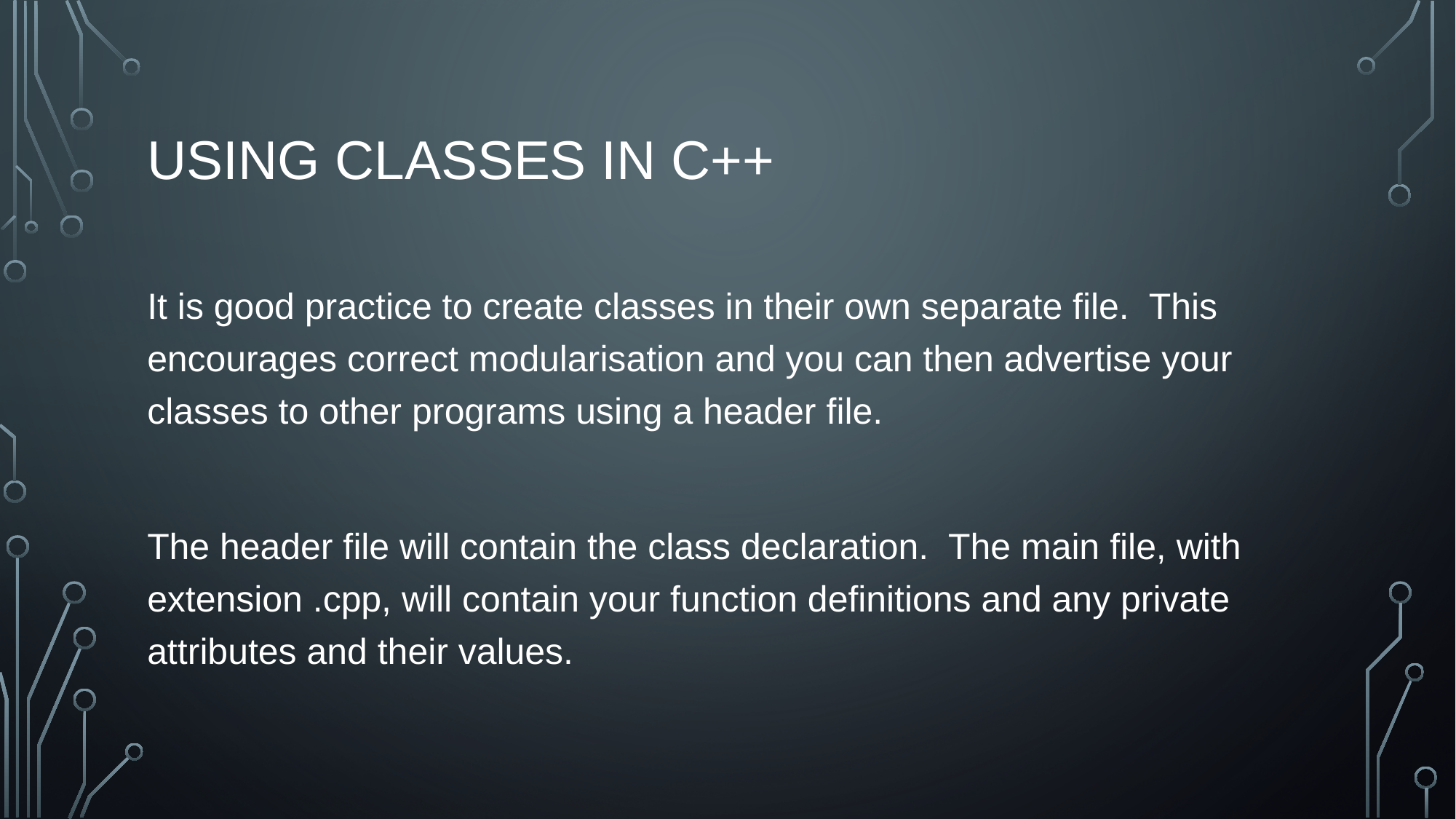

# Using classes in C++
It is good practice to create classes in their own separate file.  This encourages correct modularisation and you can then advertise your classes to other programs using a header file.

The header file will contain the class declaration.  The main file, with extension .cpp, will contain your function definitions and any private attributes and their values.